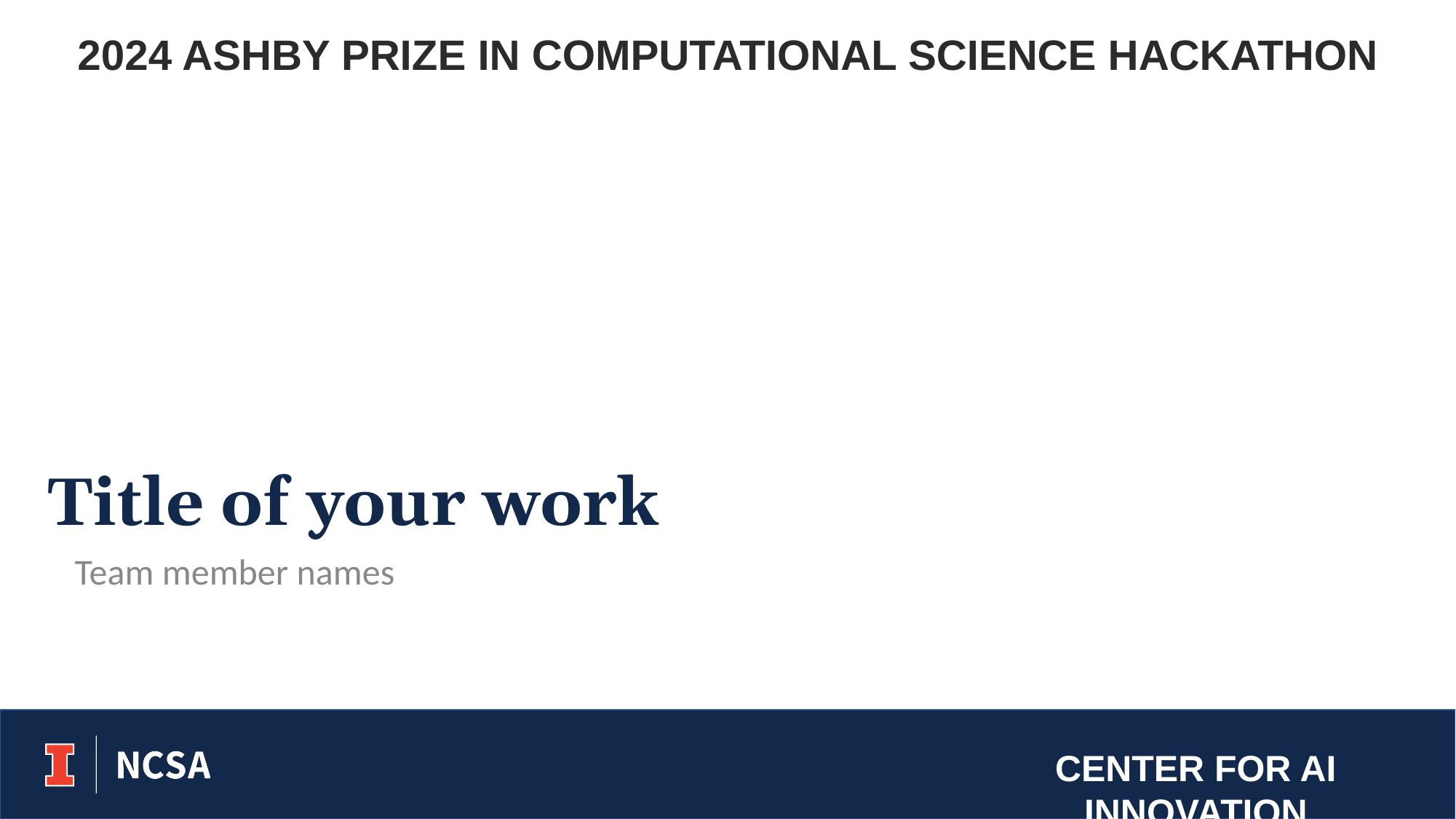

2024 ASHBY PRIZE IN COMPUTATIONAL SCIENCE HACKATHON
# Title of your work
Team member names
Center for AI Innovation